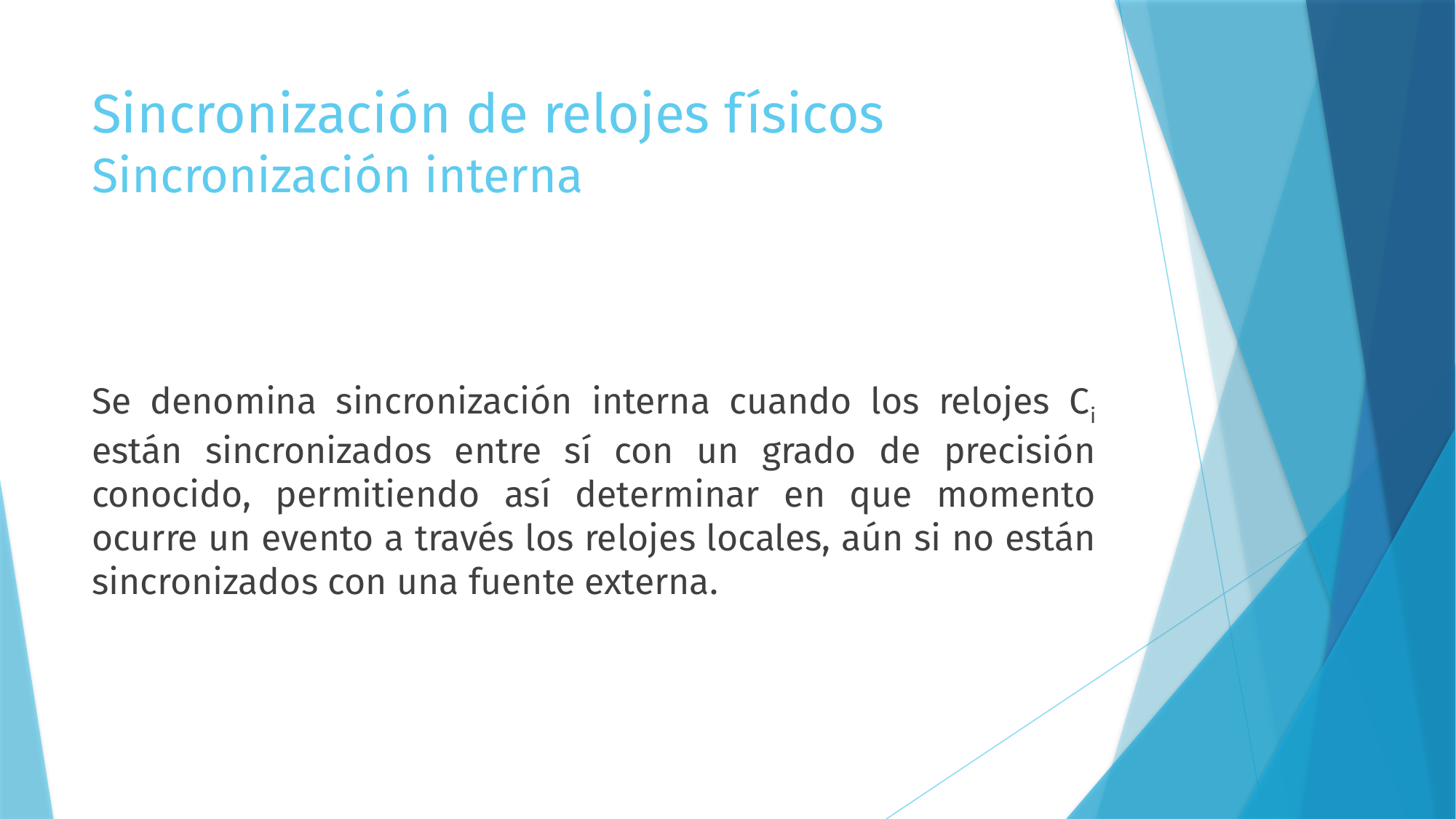

# Sincronización de relojes físicos Sincronización interna
Se denomina sincronización interna cuando los relojes Ci están sincronizados entre sí con un grado de precisión conocido, permitiendo así determinar en que momento ocurre un evento a través los relojes locales, aún si no están sincronizados con una fuente externa.